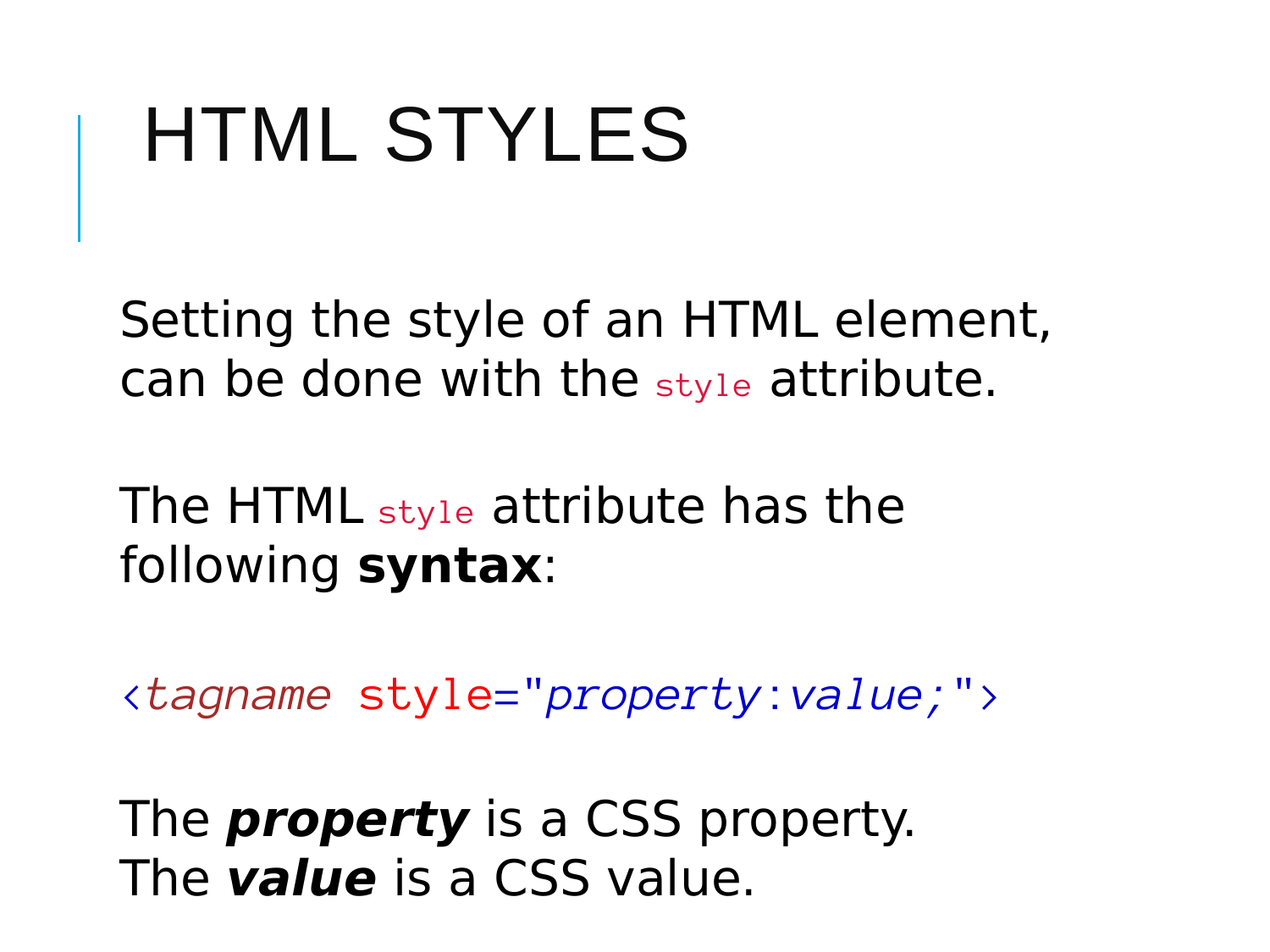

# HTML Styles
Setting the style of an HTML element, can be done with the style attribute.

The HTML style attribute has the following syntax:

<tagname style="property:value;">

The property is a CSS property. The value is a CSS value.